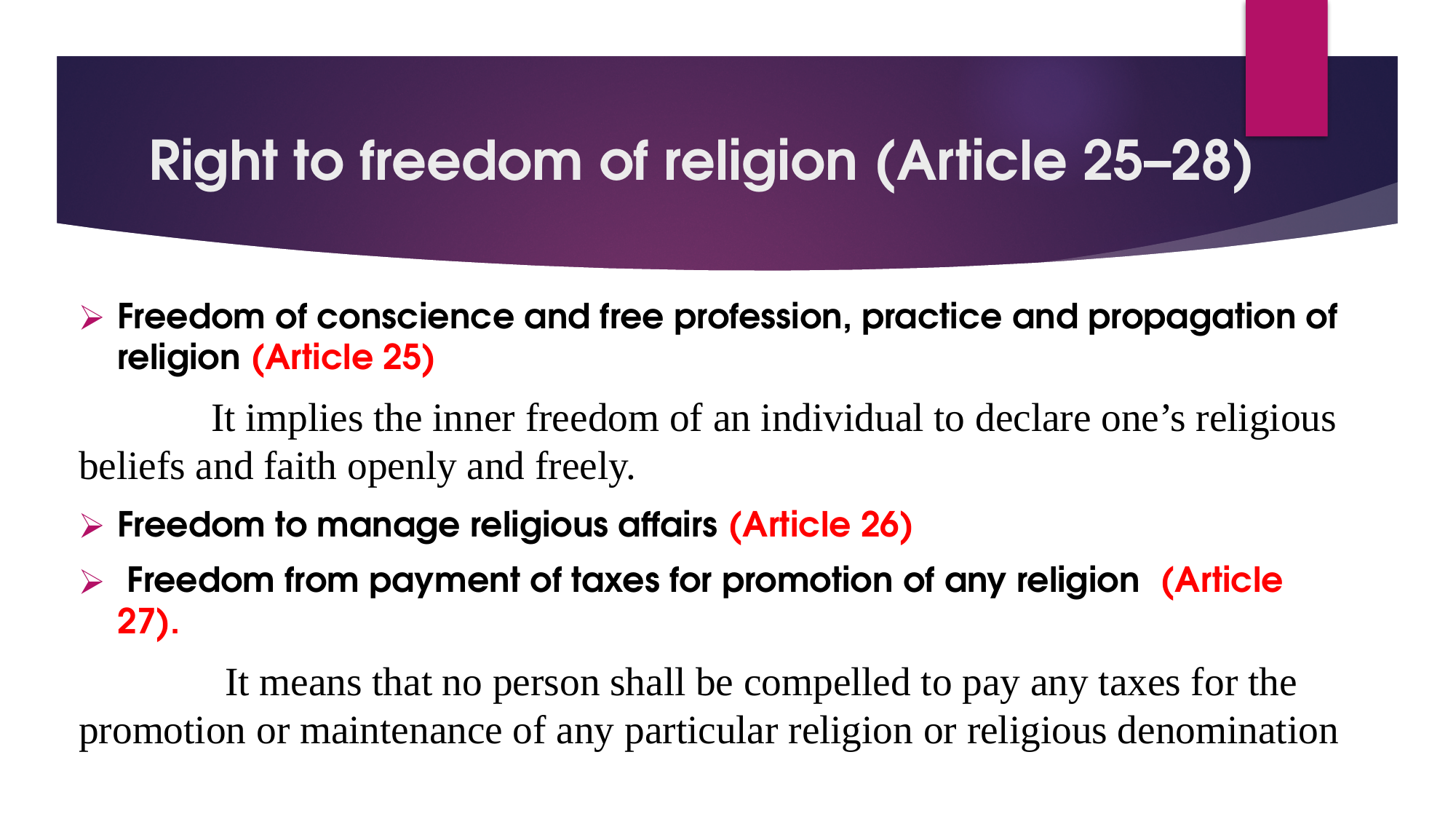

# Right to freedom of religion (Article 25–28)
Freedom of conscience and free profession, practice and propagation of religion (Article 25)
              It implies the inner freedom of an individual to declare one’s religious beliefs and faith openly and freely.
Freedom to manage religious affairs (Article 26)
 Freedom from payment of taxes for promotion of any religion  (Article 27).
               It means that no person shall be compelled to pay any taxes for the promotion or maintenance of any particular religion or religious denomination